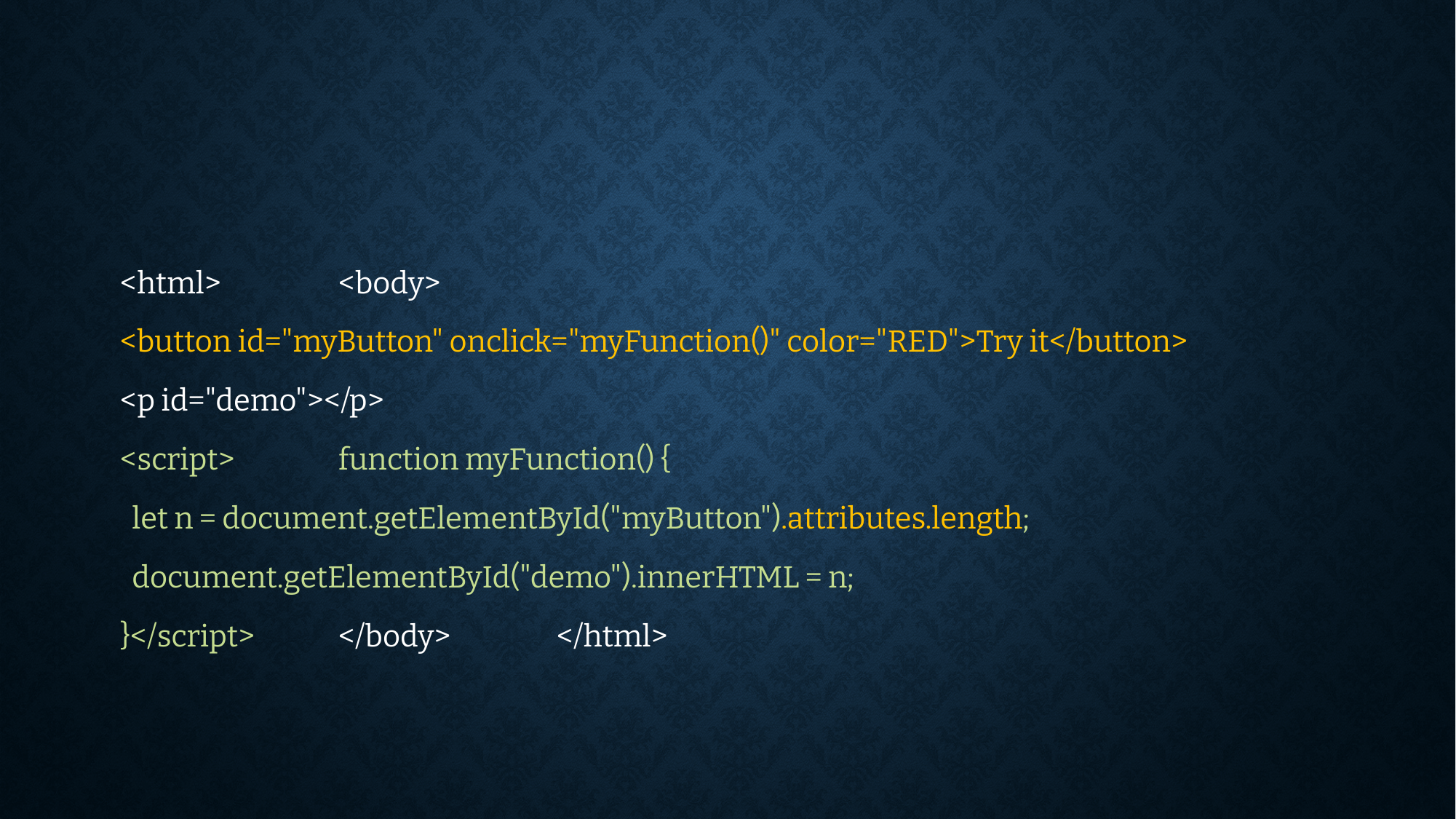

#
<html>		<body>
<button id="myButton" onclick="myFunction()" color="RED">Try it</button>
<p id="demo"></p>
<script>	function myFunction() {
  let n = document.getElementById("myButton").attributes.length;
  document.getElementById("demo").innerHTML = n;
}</script>	</body>	</html>